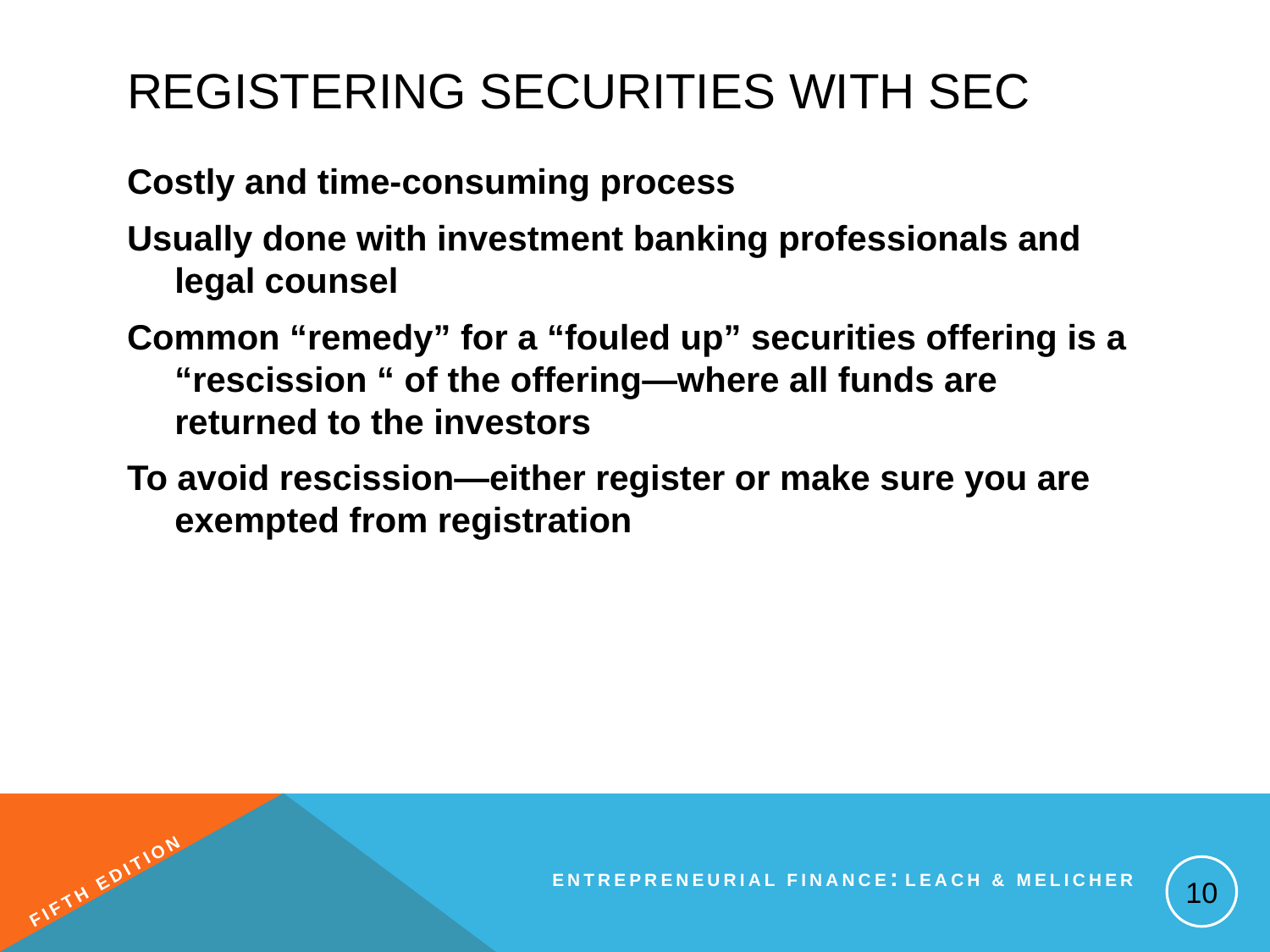

# Registering Securities with SEC
Costly and time-consuming process
Usually done with investment banking professionals and legal counsel
Common “remedy” for a “fouled up” securities offering is a “rescission “ of the offering—where all funds are returned to the investors
To avoid rescission—either register or make sure you are exempted from registration
10